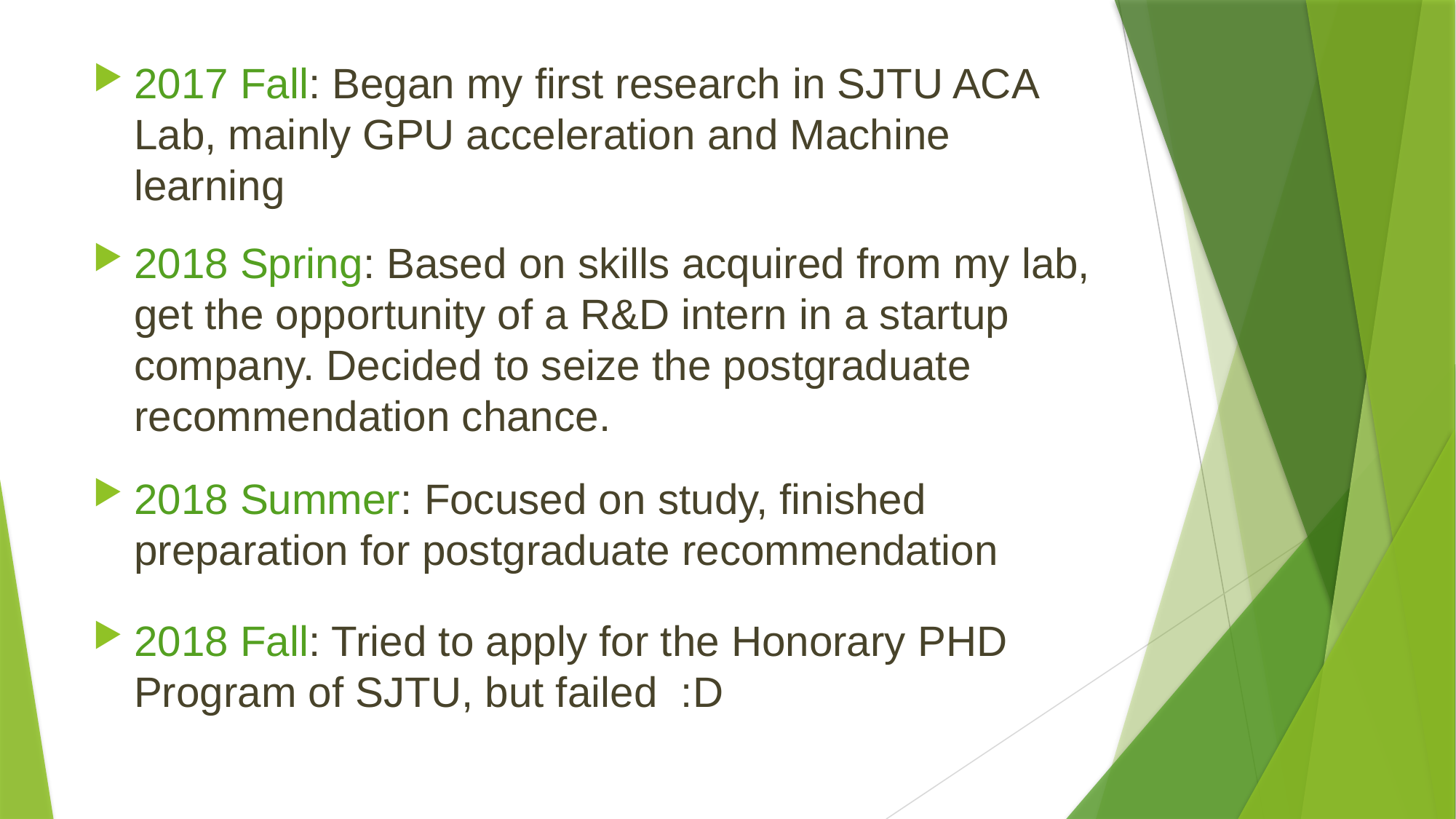

2017 Fall: Began my first research in SJTU ACA Lab, mainly GPU acceleration and Machine learning
2018 Spring: Based on skills acquired from my lab, get the opportunity of a R&D intern in a startup company. Decided to seize the postgraduate recommendation chance.
2018 Summer: Focused on study, finished preparation for postgraduate recommendation
2018 Fall: Tried to apply for the Honorary PHD Program of SJTU, but failed  :D